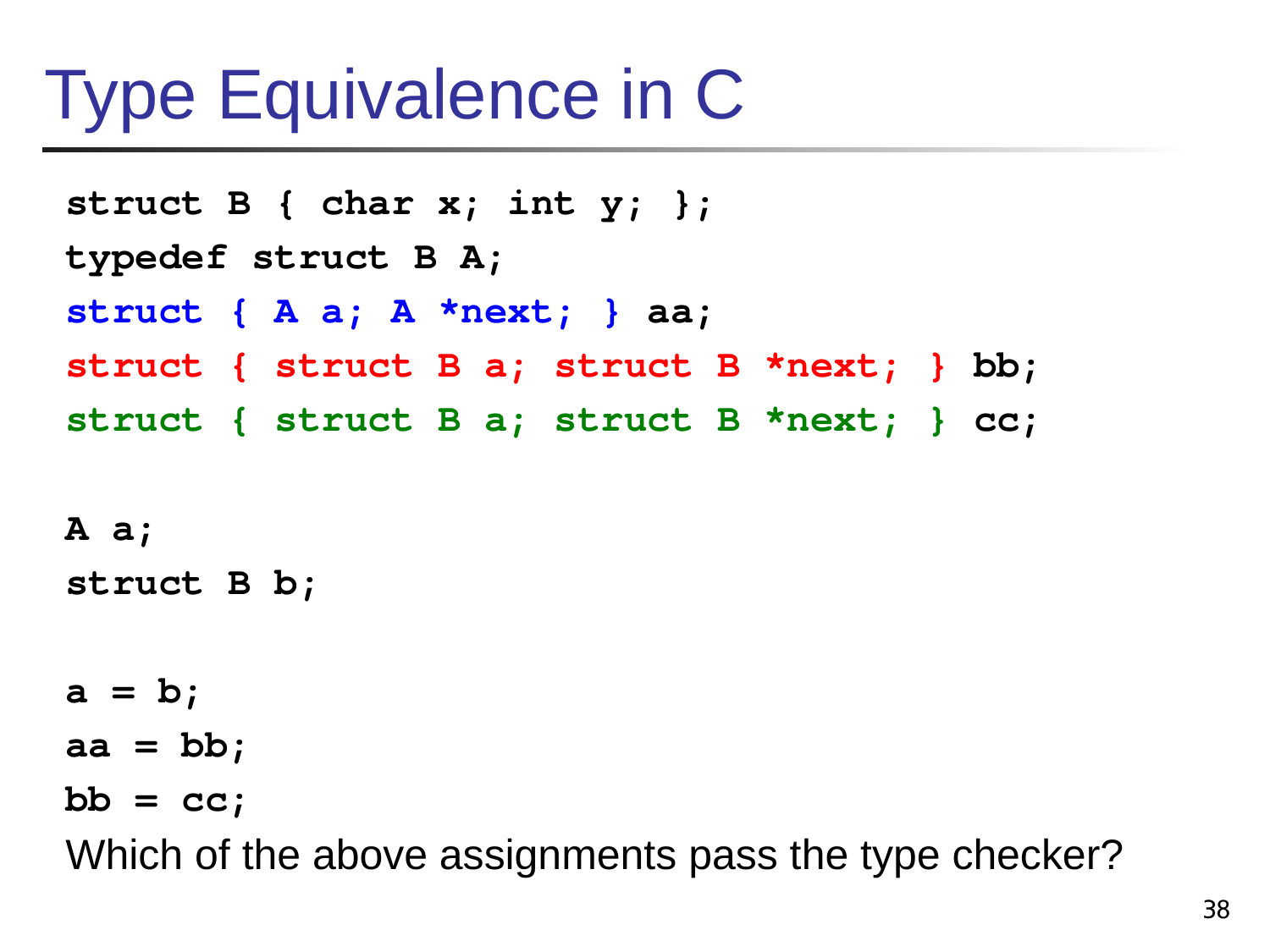

# Type Equivalence in C
struct B { char x; int y; };
typedef struct B A;
struct { A a; A *next; } aa;
struct { struct B a; struct B *next; } bb;
struct { struct B a; struct B *next; } cc;

A a;
struct B b;

a = b;
aa = bb;
bb = cc;
Which of the above assignments pass the type checker?

38